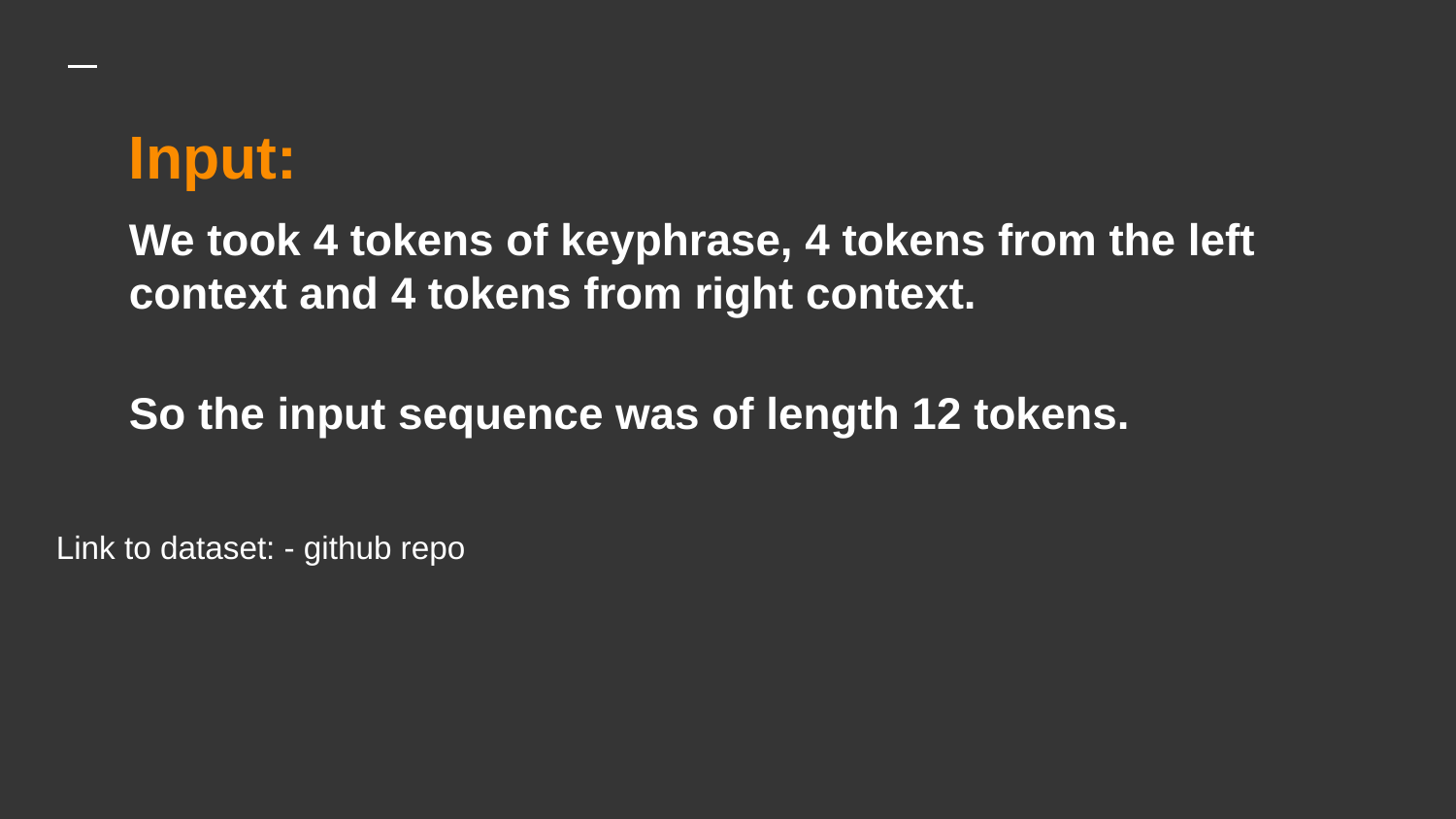

# Input:
We took 4 tokens of keyphrase, 4 tokens from the left context and 4 tokens from right context.
So the input sequence was of length 12 tokens.

Link to dataset: - github repo